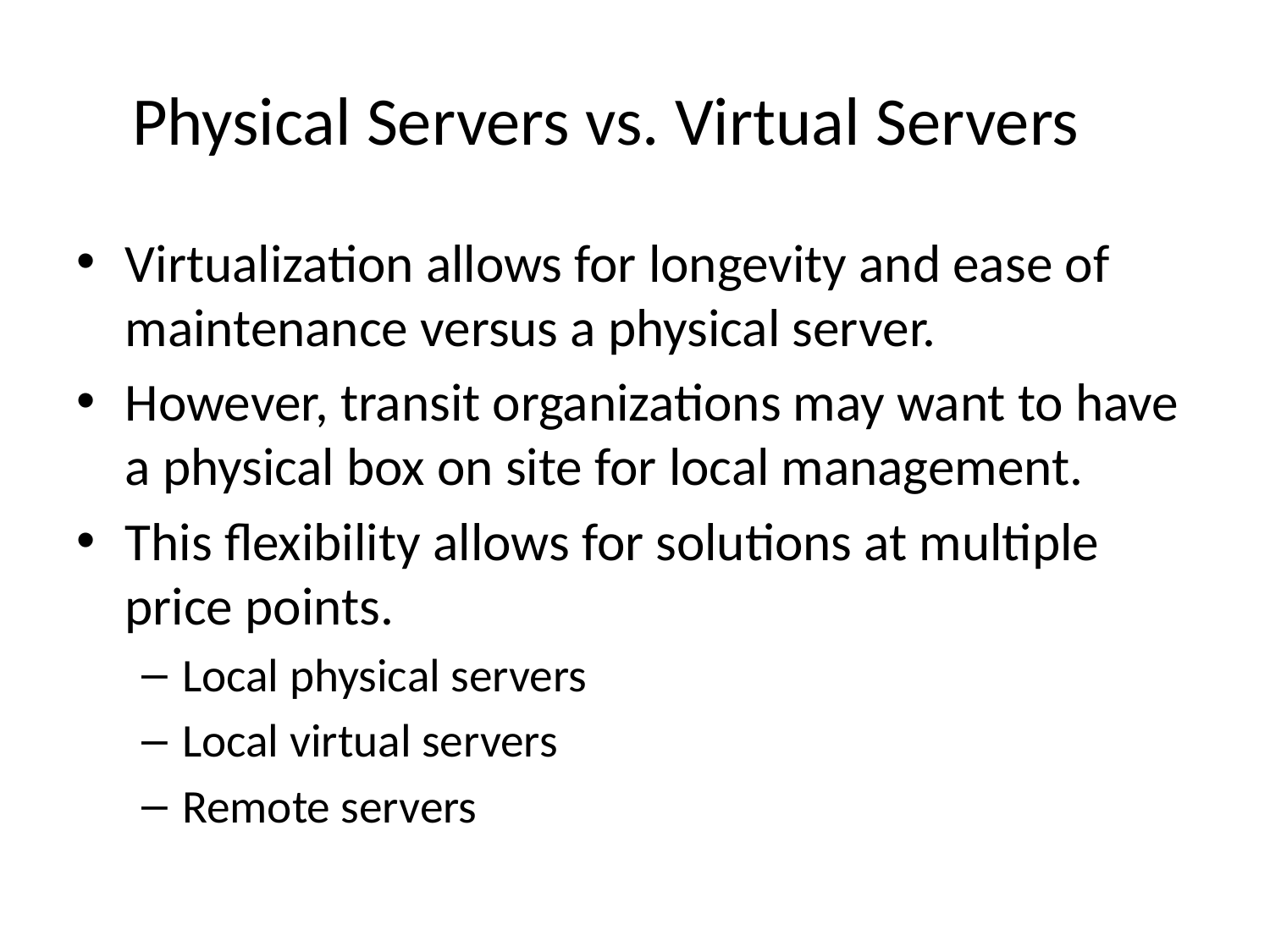

# Physical Servers vs. Virtual Servers
Virtualization allows for longevity and ease of maintenance versus a physical server.
However, transit organizations may want to have a physical box on site for local management.
This flexibility allows for solutions at multiple price points.
Local physical servers
Local virtual servers
Remote servers